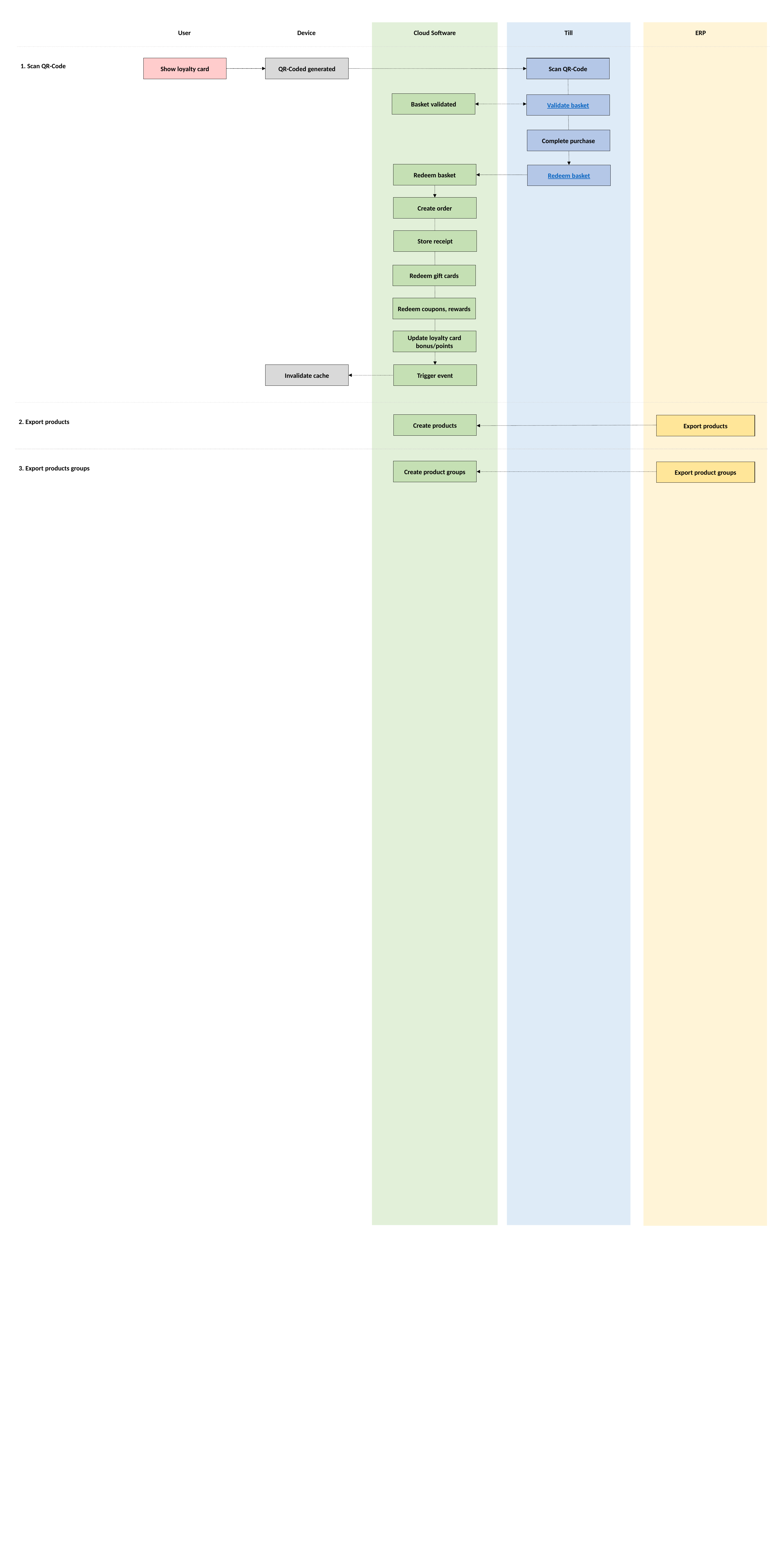

Device
Cloud Software
Till
ERP
User
Show loyalty card
QR-Coded generated
Scan QR-Code
1. Scan QR-Code
Basket validated
Validate basket
Complete purchase
Redeem basket
Redeem basket
Create order
Store receipt
Redeem gift cards
Redeem coupons, rewards
Update loyalty card bonus/points
Invalidate cache
Trigger event
Create products
Export products
2. Export products
Create product groups
Export product groups
3. Export products groups